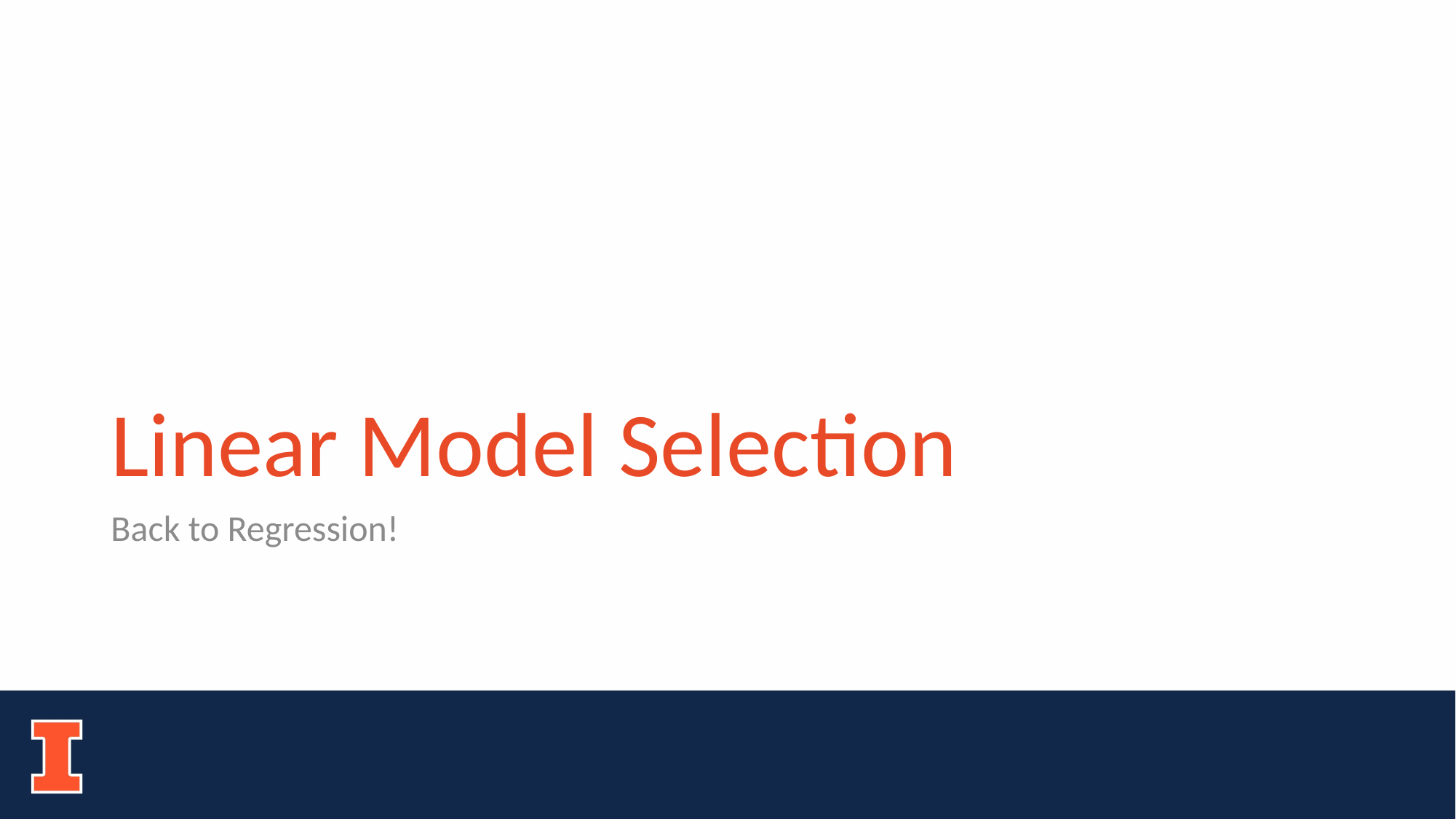

# Linear Model Selection
Back to Regression!